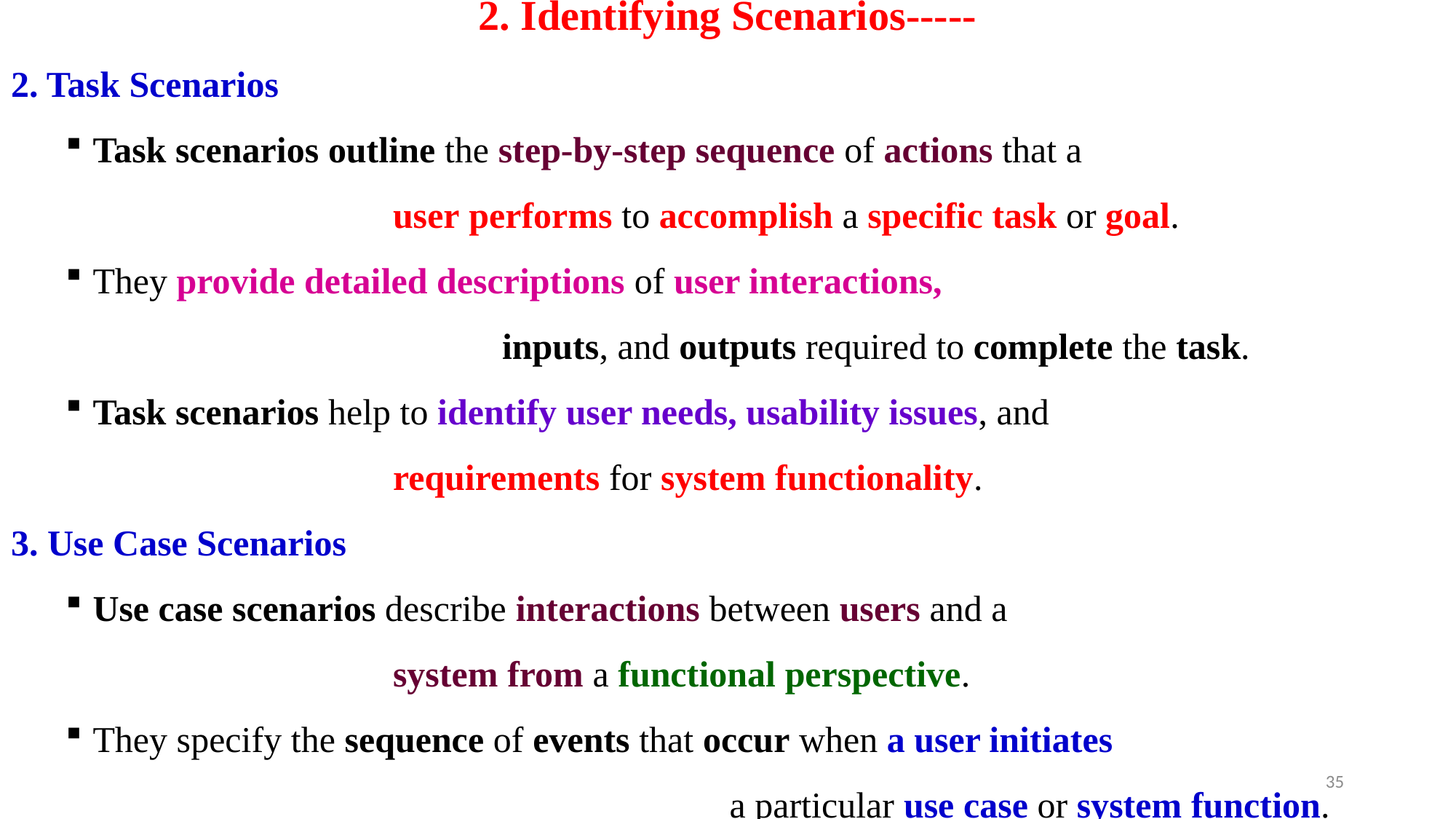

# 2. Identifying Scenarios-----
2. Task Scenarios
Task scenarios outline the step-by-step sequence of actions that a
			user performs to accomplish a specific task or goal.
They provide detailed descriptions of user interactions,
				inputs, and outputs required to complete the task.
Task scenarios help to identify user needs, usability issues, and
			requirements for system functionality.
3. Use Case Scenarios
Use case scenarios describe interactions between users and a
			system from a functional perspective.
They specify the sequence of events that occur when a user initiates
						 a particular use case or system function.

35